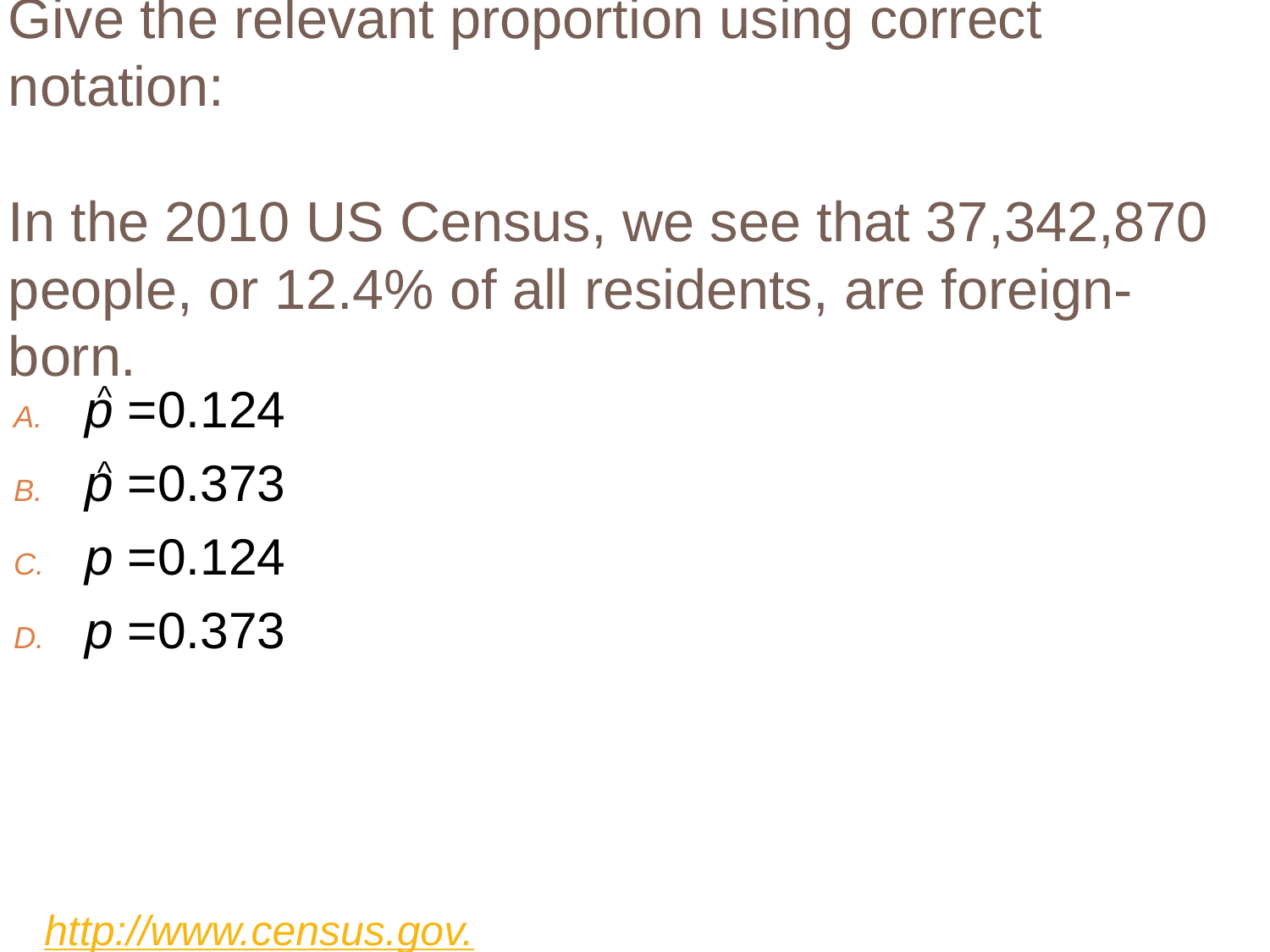

Give the relevant proportion using correct notation:
In the 2010 US Census, we see that 37,342,870 people, or 12.4% of all residents, are foreign-born.
^
p =0.124
p =0.373
p =0.124
p =0.373
^
http://www.census.gov.